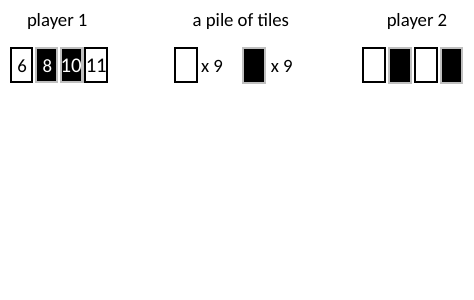

player 1
a pile of tiles
player 2
11

10

x 9
x 9

6
8